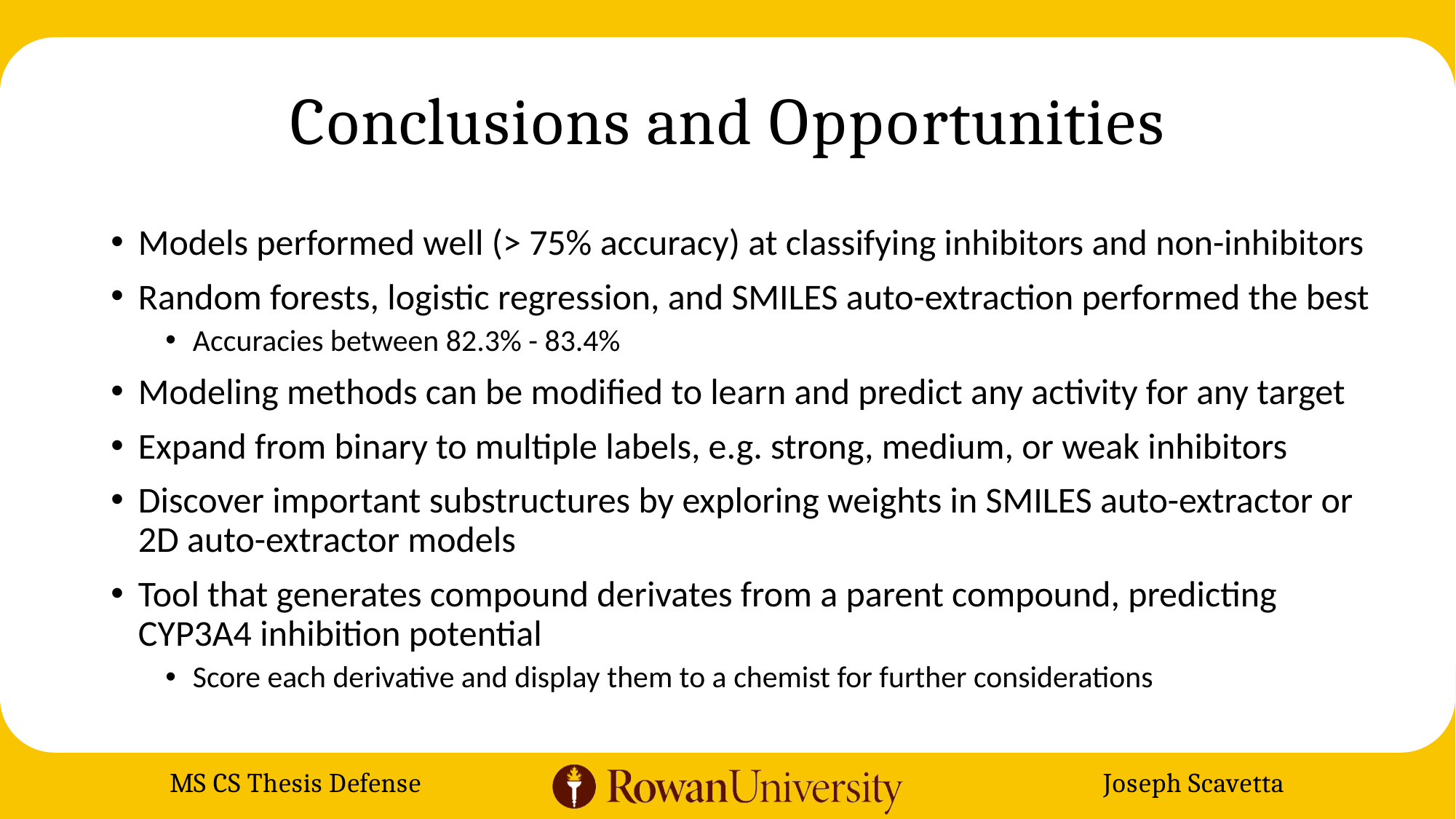

# Conclusions and Opportunities
Models performed well (> 75% accuracy) at classifying inhibitors and non-inhibitors
Random forests, logistic regression, and SMILES auto-extraction performed the best
Accuracies between 82.3% - 83.4%
Modeling methods can be modified to learn and predict any activity for any target
Expand from binary to multiple labels, e.g. strong, medium, or weak inhibitors
Discover important substructures by exploring weights in SMILES auto-extractor or 2D auto-extractor models
Tool that generates compound derivates from a parent compound, predicting CYP3A4 inhibition potential
Score each derivative and display them to a chemist for further considerations